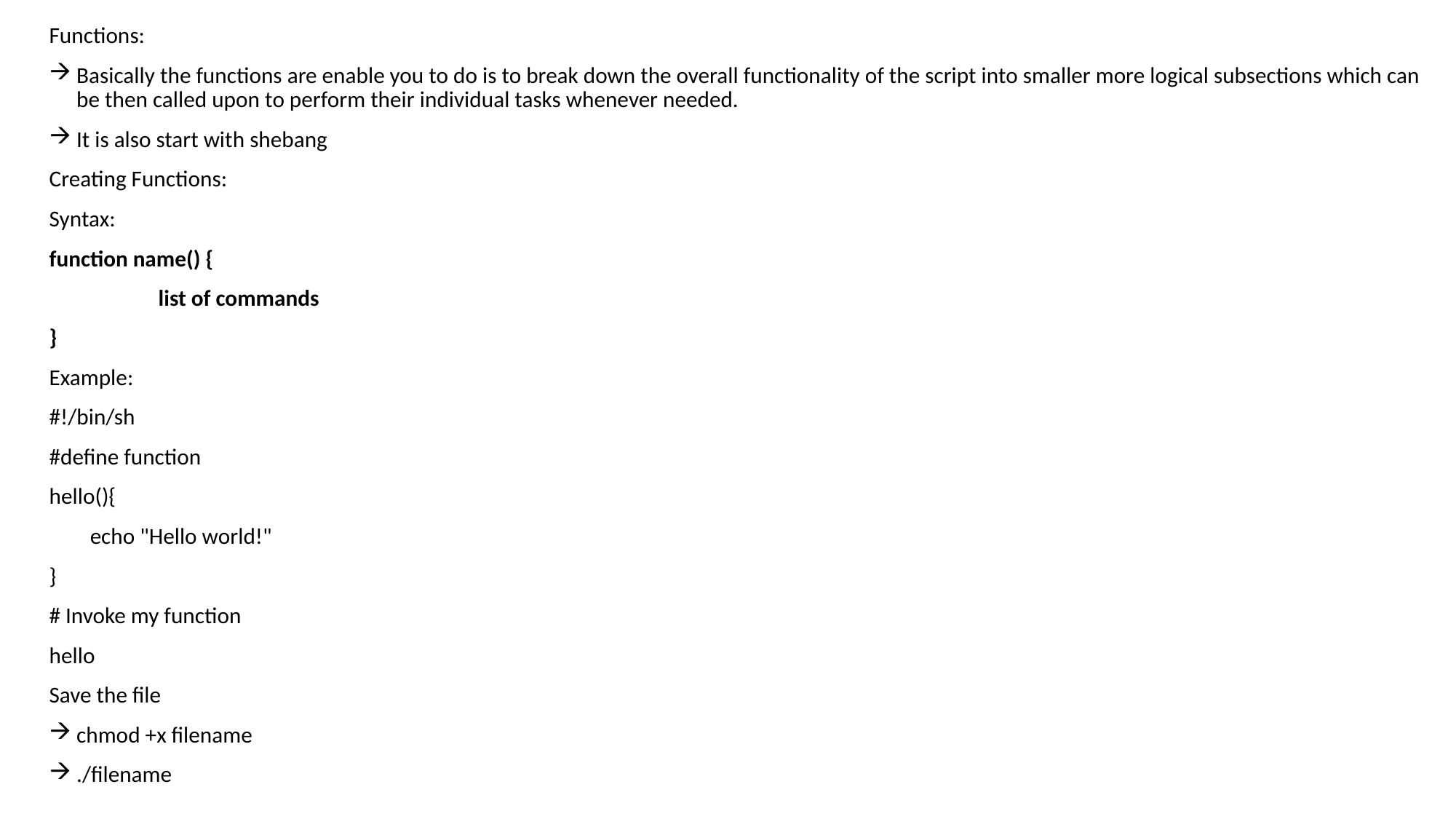

Functions:
Basically the functions are enable you to do is to break down the overall functionality of the script into smaller more logical subsections which can be then called upon to perform their individual tasks whenever needed.
It is also start with shebang
Creating Functions:
Syntax:
function name() {
	list of commands
}
Example:
#!/bin/sh
#define function
hello(){
        echo "Hello world!"
}
# Invoke my function
hello
Save the file
chmod +x filename
./filename